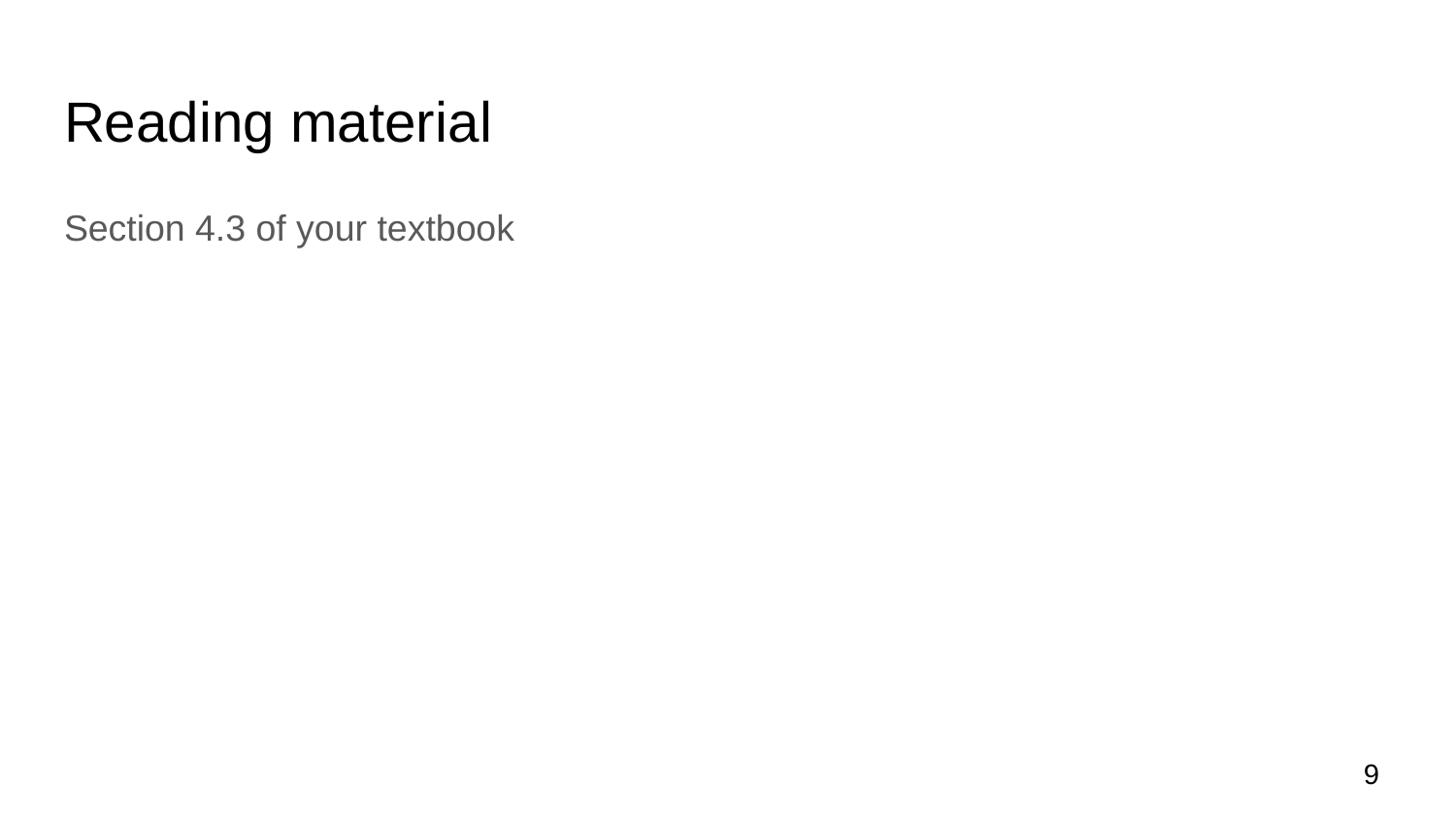

# Reading material
Section 4.3 of your textbook
9